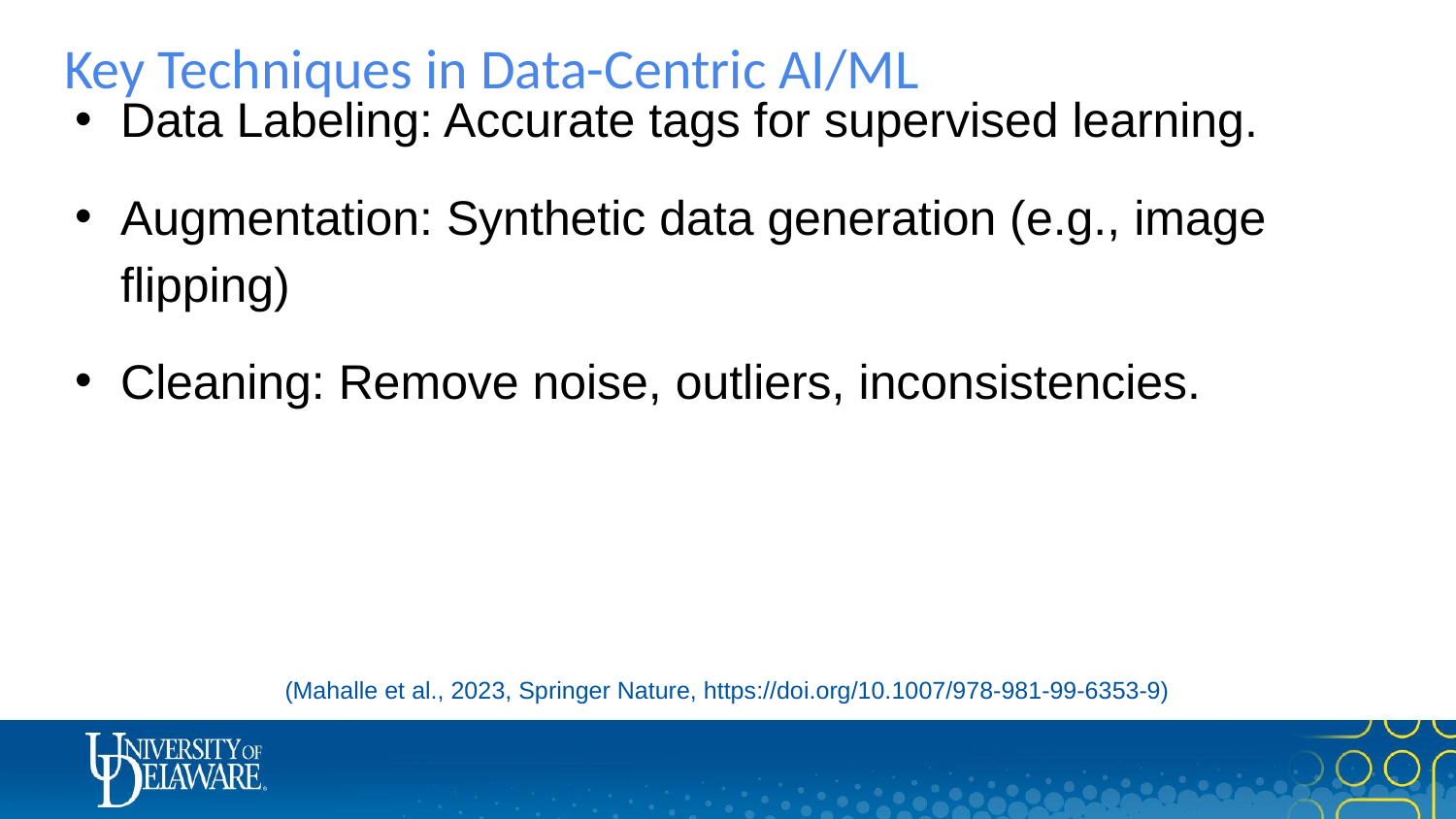

# Key Techniques in Data-Centric AI/ML
Data Labeling: Accurate tags for supervised learning.
Augmentation: Synthetic data generation (e.g., image flipping)
Cleaning: Remove noise, outliers, inconsistencies.

(Mahalle et al., 2023, Springer Nature, https://doi.org/10.1007/978-981-99-6353-9)